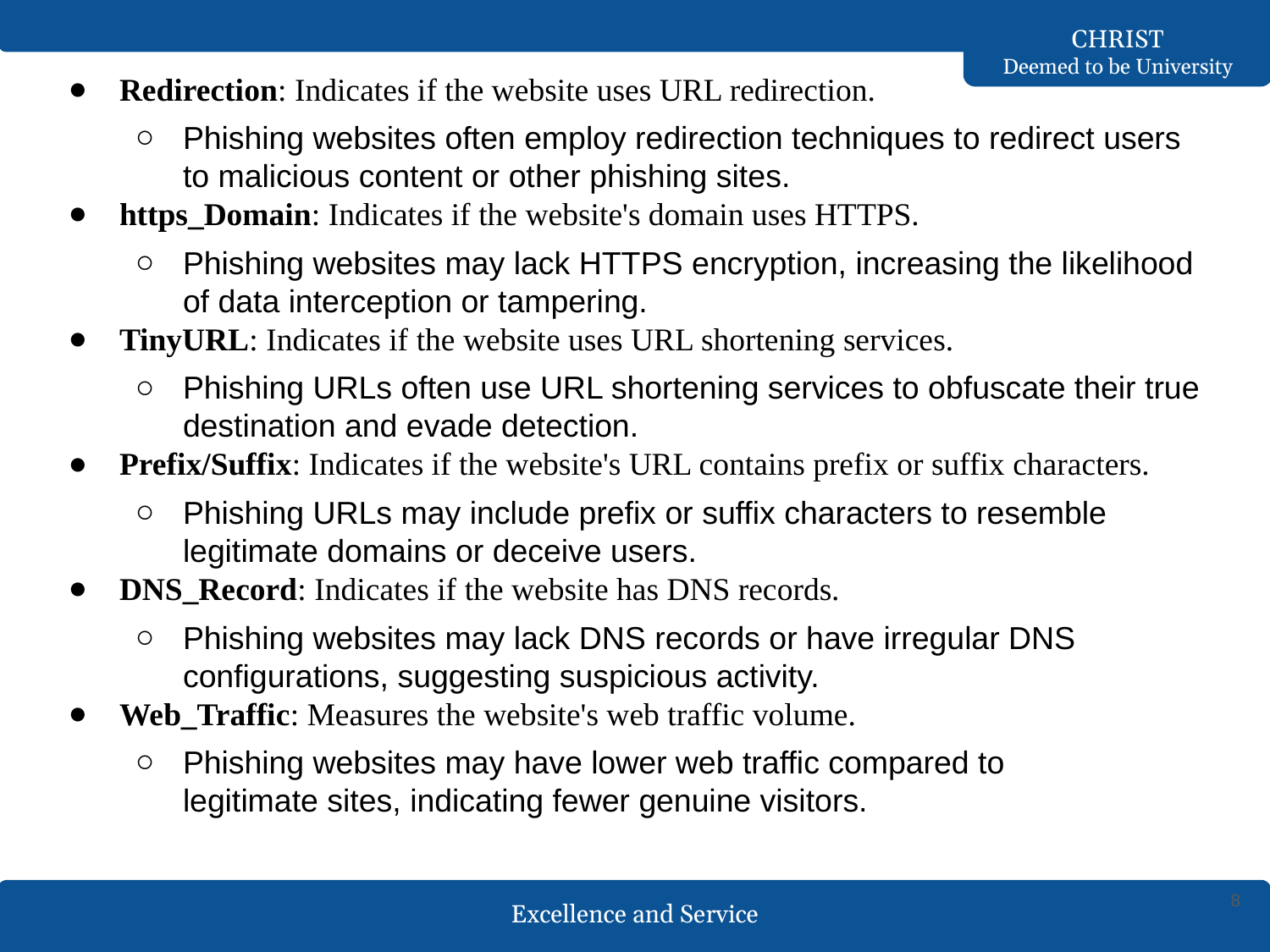

Redirection: Indicates if the website uses URL redirection.
Phishing websites often employ redirection techniques to redirect users to malicious content or other phishing sites.
https_Domain: Indicates if the website's domain uses HTTPS.
Phishing websites may lack HTTPS encryption, increasing the likelihood of data interception or tampering.
TinyURL: Indicates if the website uses URL shortening services.
Phishing URLs often use URL shortening services to obfuscate their true destination and evade detection.
Prefix/Suffix: Indicates if the website's URL contains prefix or suffix characters.
Phishing URLs may include prefix or suffix characters to resemble legitimate domains or deceive users.
DNS_Record: Indicates if the website has DNS records.
Phishing websites may lack DNS records or have irregular DNS configurations, suggesting suspicious activity.
Web_Traffic: Measures the website's web traffic volume.
Phishing websites may have lower web traffic compared to legitimate sites, indicating fewer genuine visitors.

8